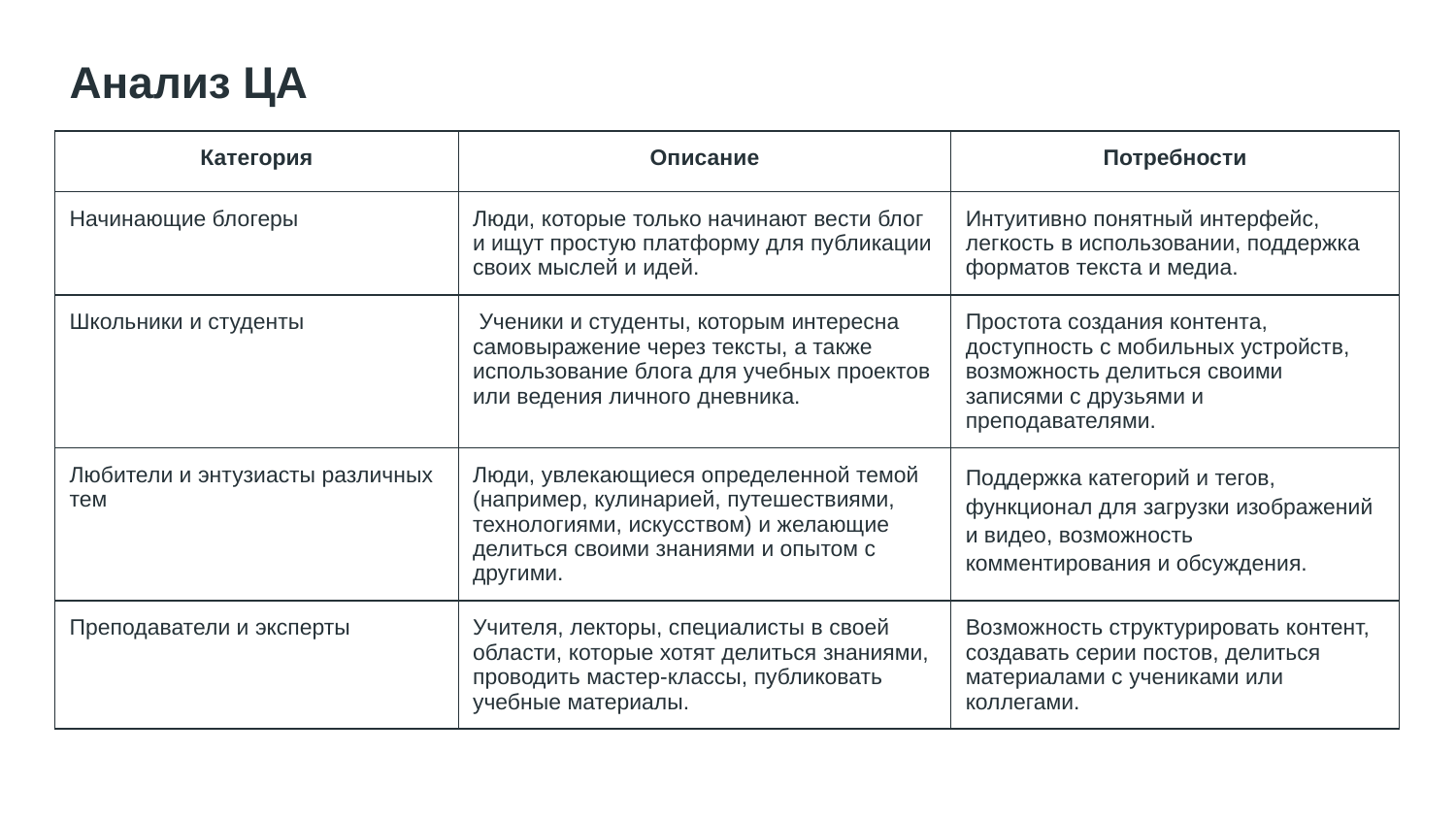

# Анализ ЦА

| Категория | Описание | Потребности |
| --- | --- | --- |
| Начинающие блогеры | Люди, которые только начинают вести блог и ищут простую платформу для публикации своих мыслей и идей. | Интуитивно понятный интерфейс, легкость в использовании, поддержка форматов текста и медиа. |
| Школьники и студенты | Ученики и студенты, которым интересна самовыражение через тексты, а также использование блога для учебных проектов или ведения личного дневника. | Простота создания контента, доступность с мобильных устройств, возможность делиться своими записями с друзьями и преподавателями. |
| Любители и энтузиасты различных тем | Люди, увлекающиеся определенной темой (например, кулинарией, путешествиями, технологиями, искусством) и желающие делиться своими знаниями и опытом с другими. | Поддержка категорий и тегов, функционал для загрузки изображений и видео, возможность комментирования и обсуждения. |
| Преподаватели и эксперты | Учителя, лекторы, специалисты в своей области, которые хотят делиться знаниями, проводить мастер-классы, публиковать учебные материалы. | Возможность структурировать контент, создавать серии постов, делиться материалами с учениками или коллегами. |